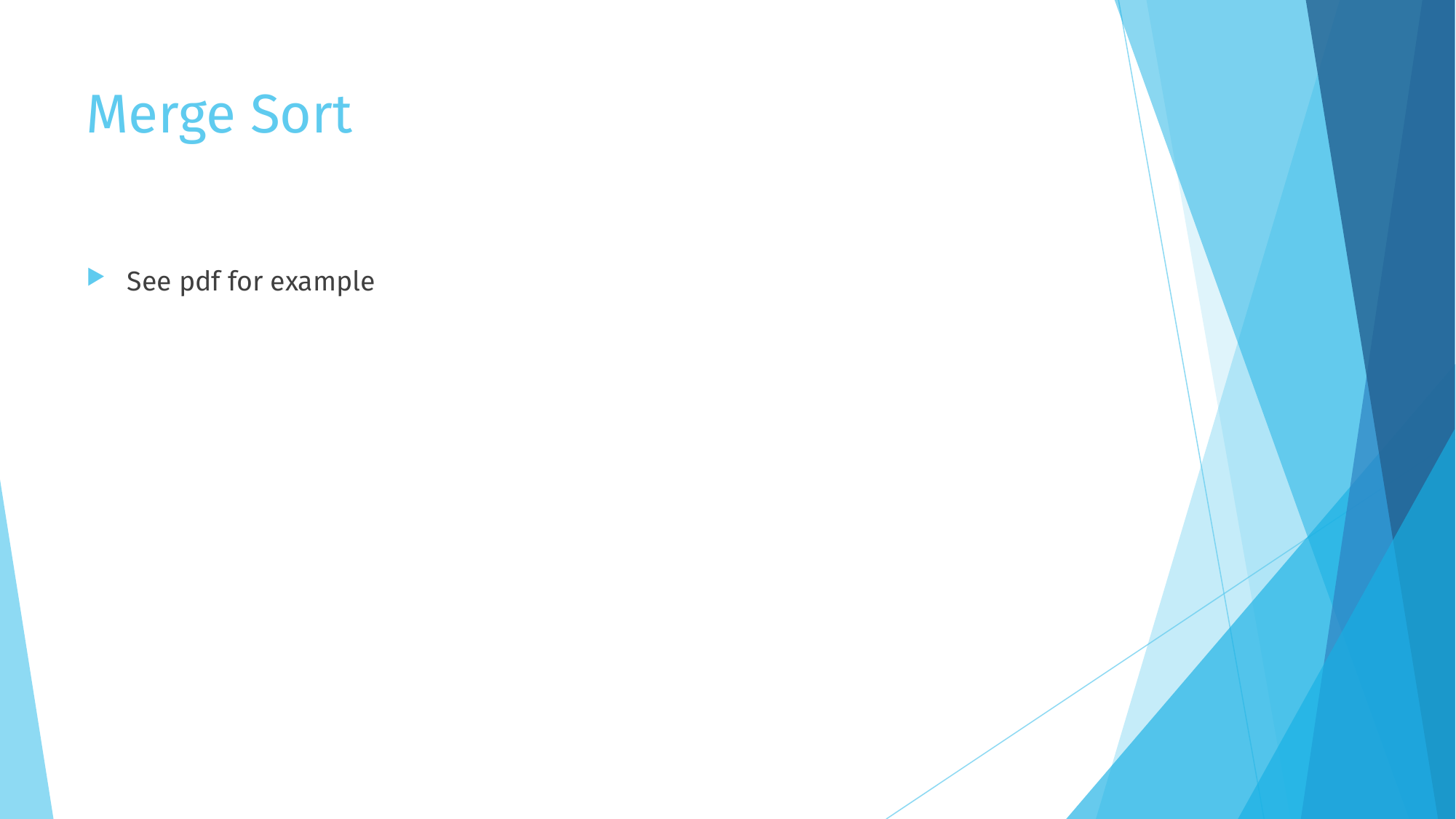

# Merge Sort
See pdf for example